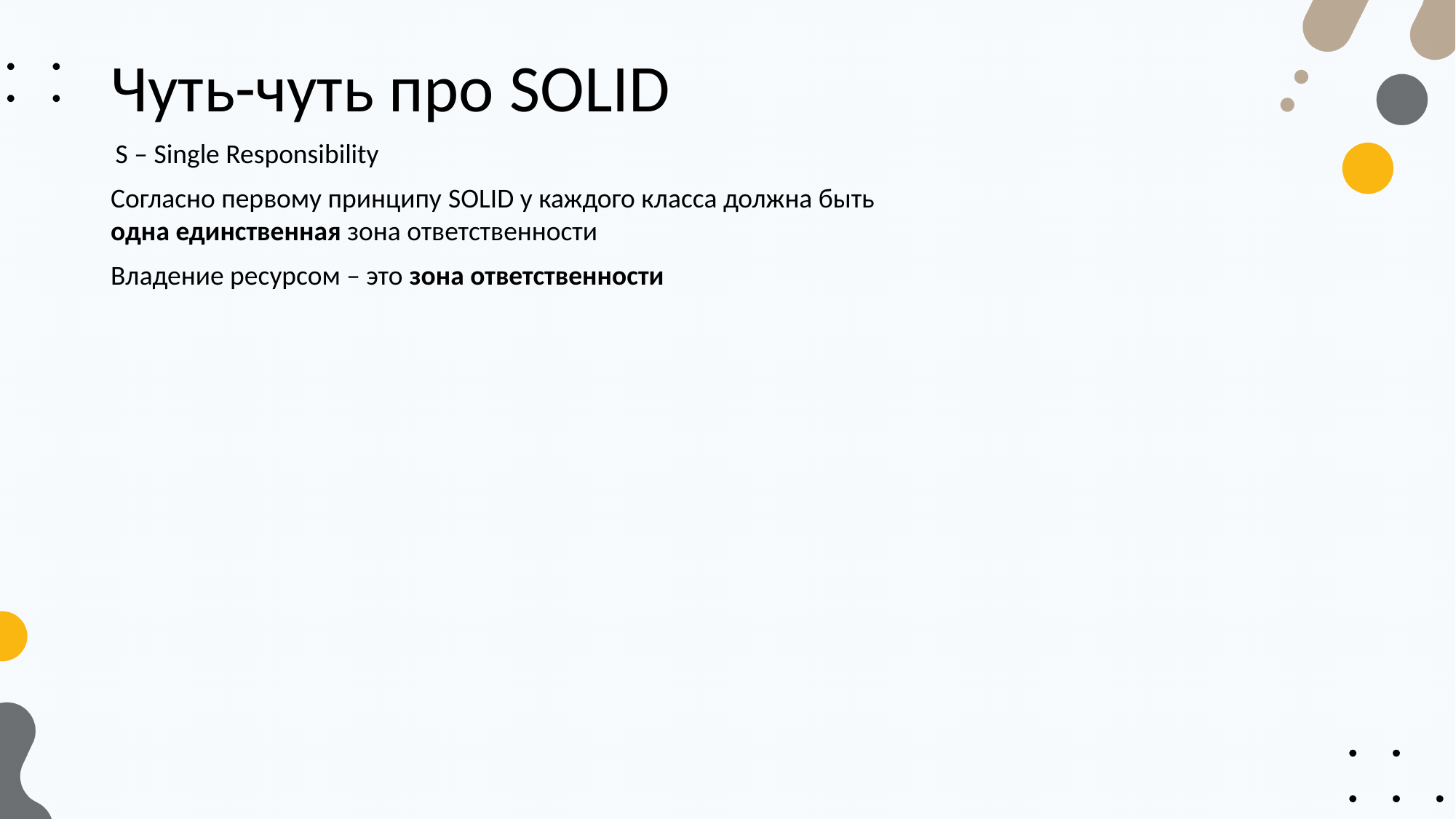

# Чуть-чуть про SOLID
S – Single Responsibility
Согласно первому принципу SOLID у каждого класса должна быть одна единственная зона ответственности
Владение ресурсом – это зона ответственности